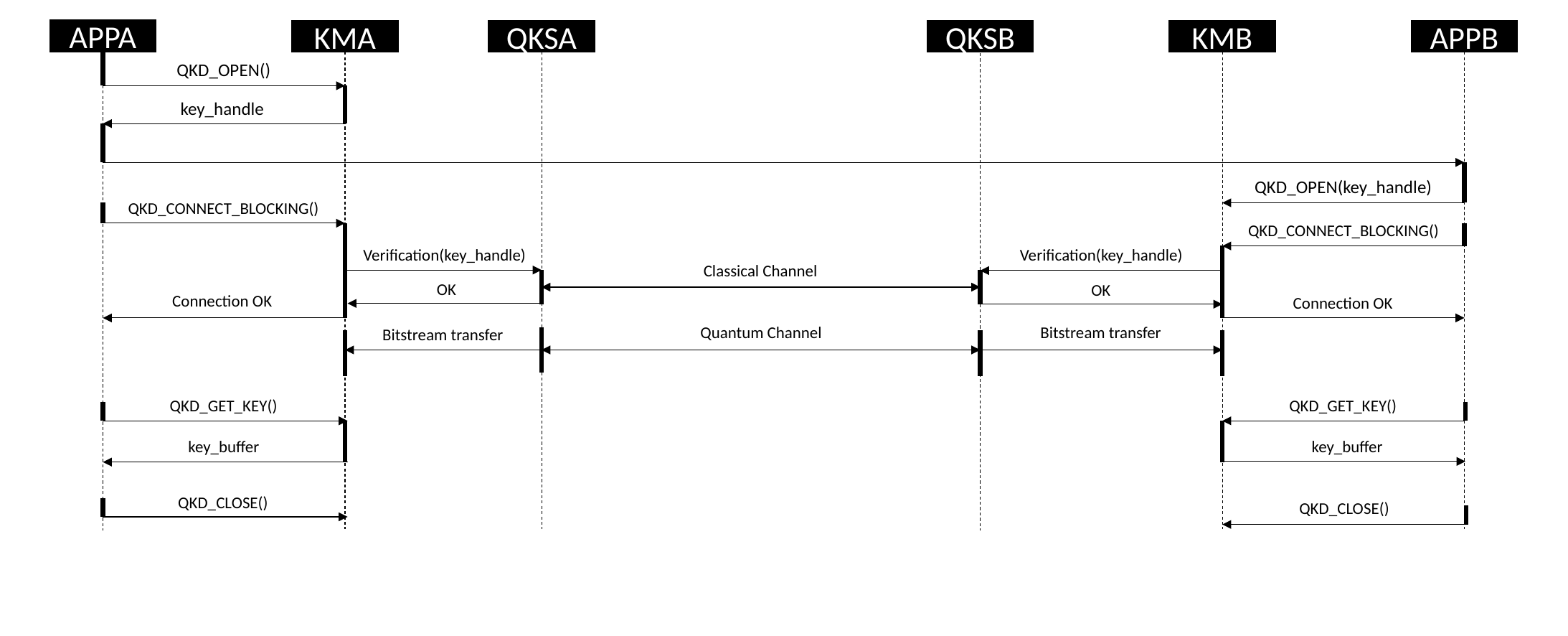

APPA
KMA
QKSA
QKSB
KMB
APPB
QKD_OPEN()
key_handle
QKD_OPEN(key_handle)
QKD_CONNECT_BLOCKING()
QKD_CONNECT_BLOCKING()
Verification(key_handle)
Verification(key_handle)
Classical Channel
OK
OK
Connection OK
Connection OK
Quantum Channel
Bitstream transfer
Bitstream transfer
QKD_GET_KEY()
QKD_GET_KEY()
key_buffer
key_buffer
QKD_CLOSE()
QKD_CLOSE()